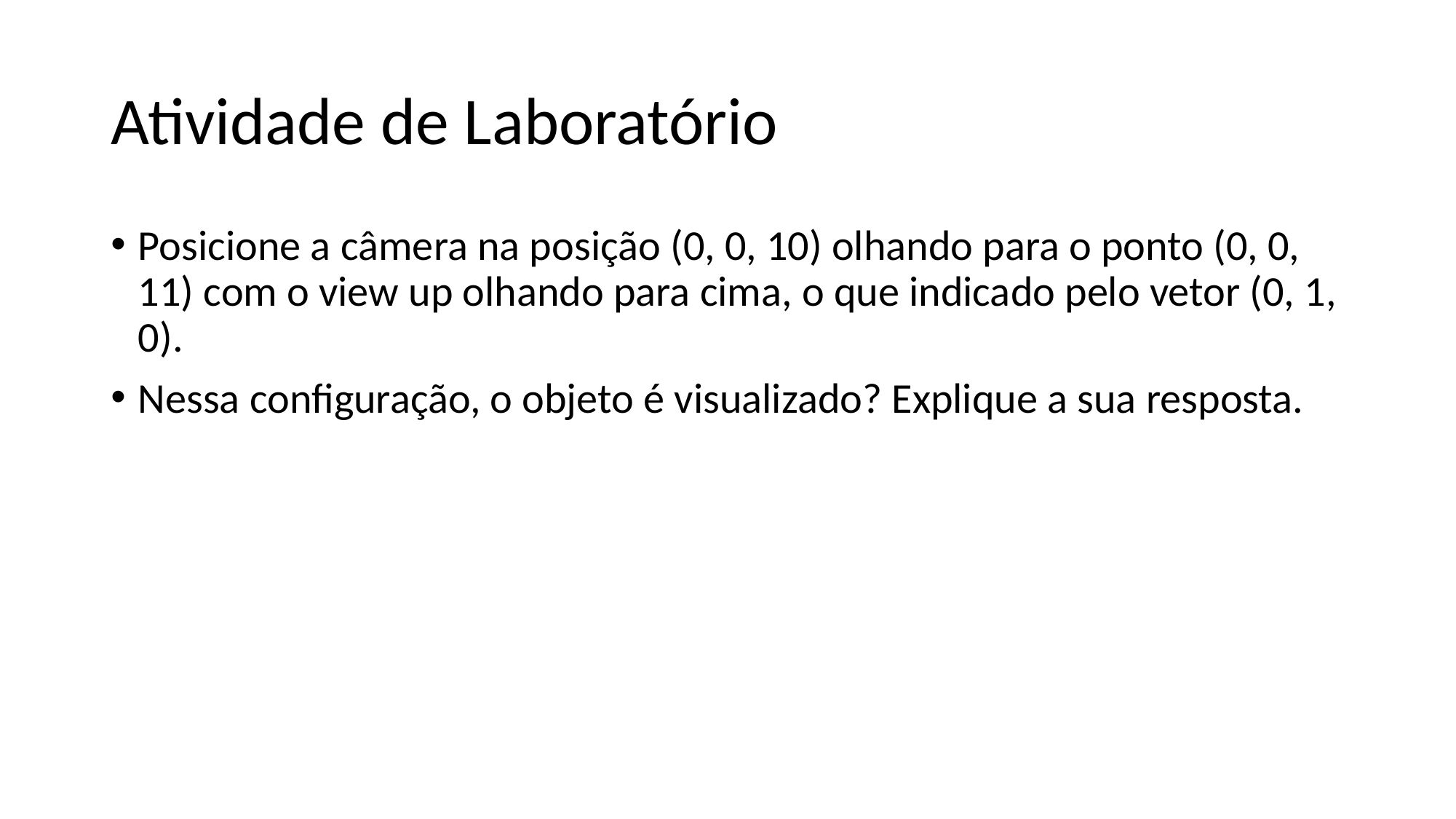

# Atividade de Laboratório
Posicione a câmera na posição (0, 0, 10) olhando para o ponto (0, 0, 11) com o view up olhando para cima, o que indicado pelo vetor (0, 1, 0).
Nessa configuração, o objeto é visualizado? Explique a sua resposta.